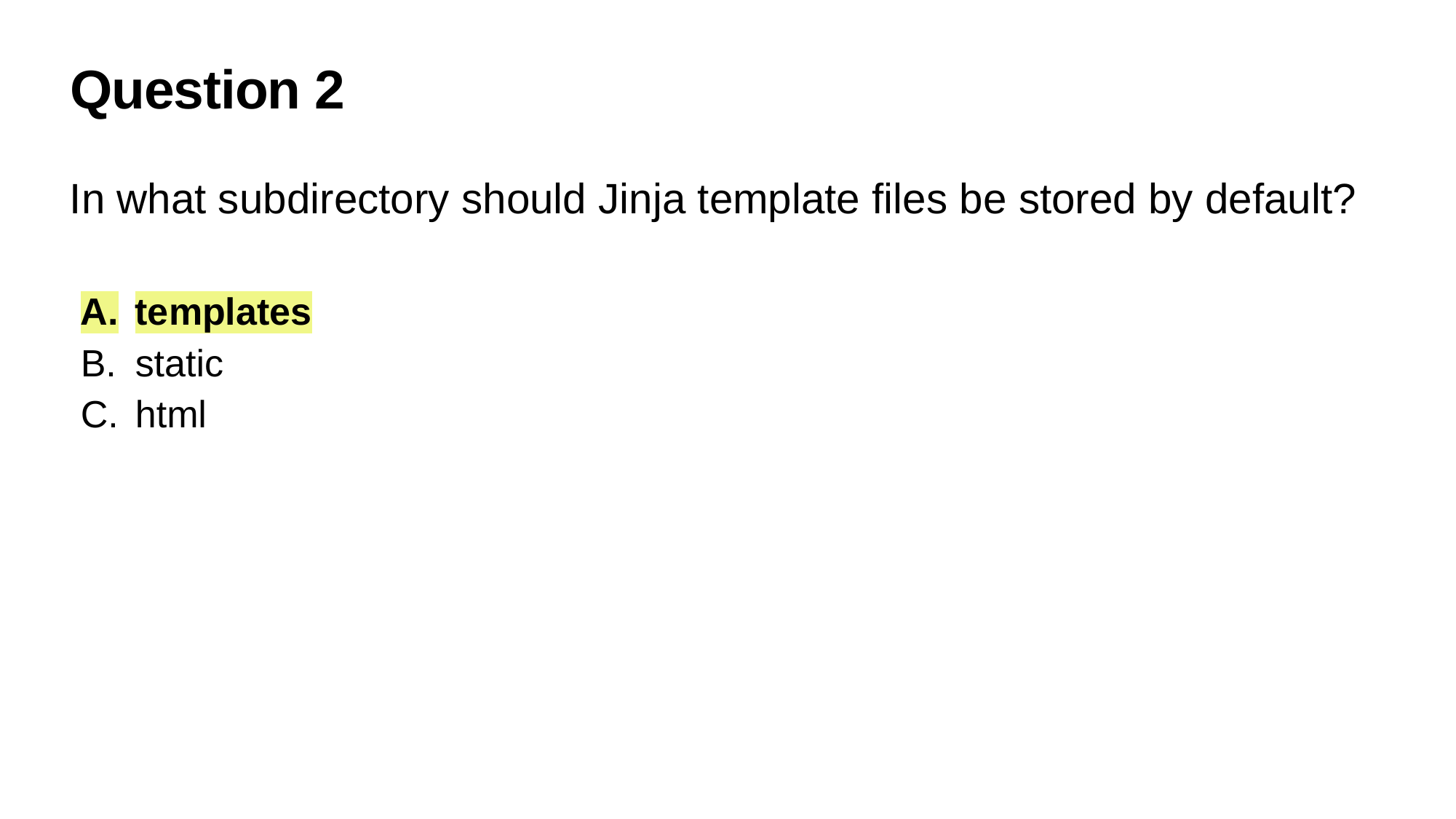

# Question 2
In what subdirectory should Jinja template files be stored by default?
templates
static
html